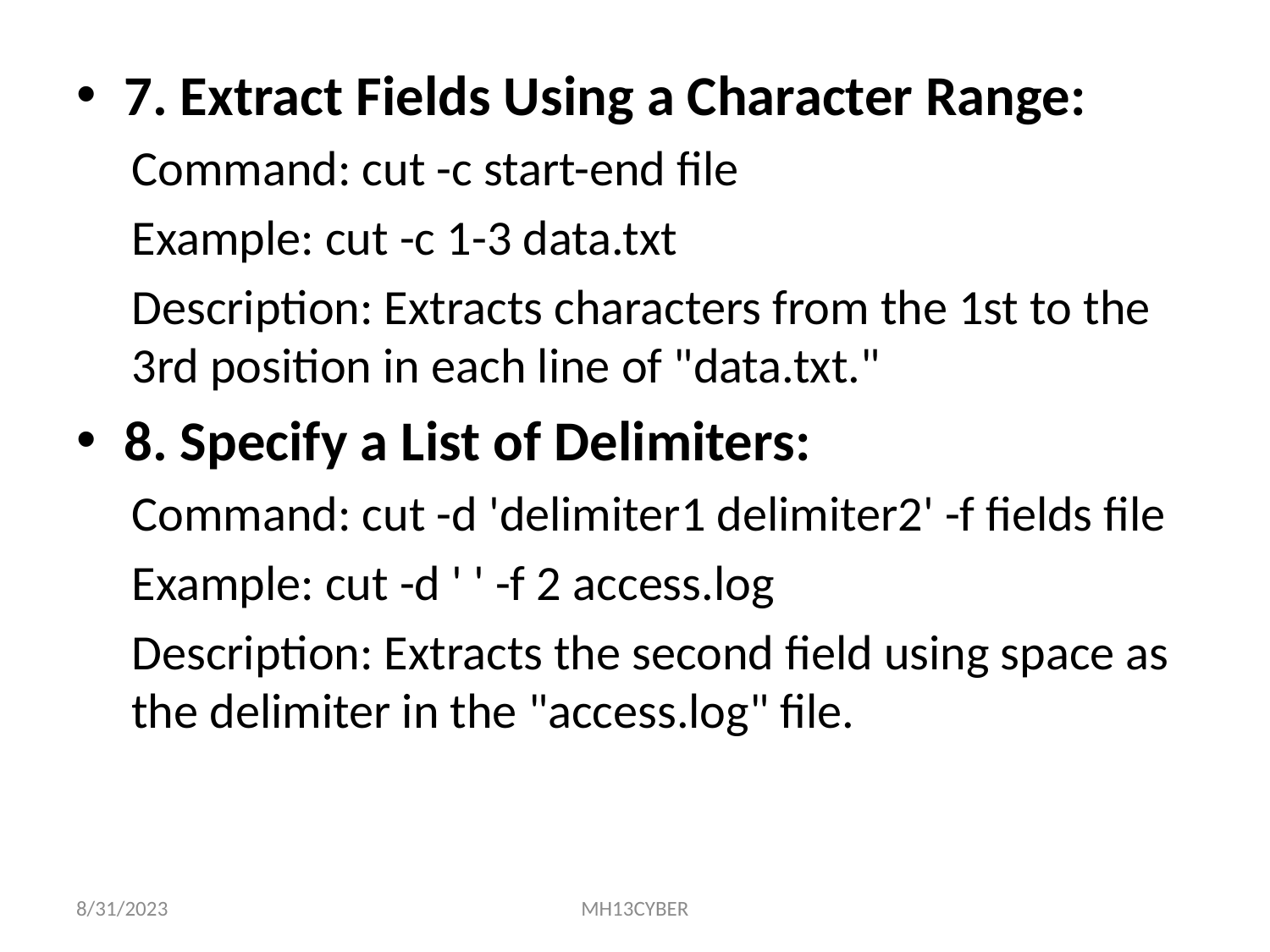

7. Extract Fields Using a Character Range:
Command: cut -c start-end file
Example: cut -c 1-3 data.txt
Description: Extracts characters from the 1st to the 3rd position in each line of "data.txt."
8. Specify a List of Delimiters:
Command: cut -d 'delimiter1 delimiter2' -f fields file
Example: cut -d ' ' -f 2 access.log
Description: Extracts the second field using space as the delimiter in the "access.log" file.

8/31/2023
MH13CYBER